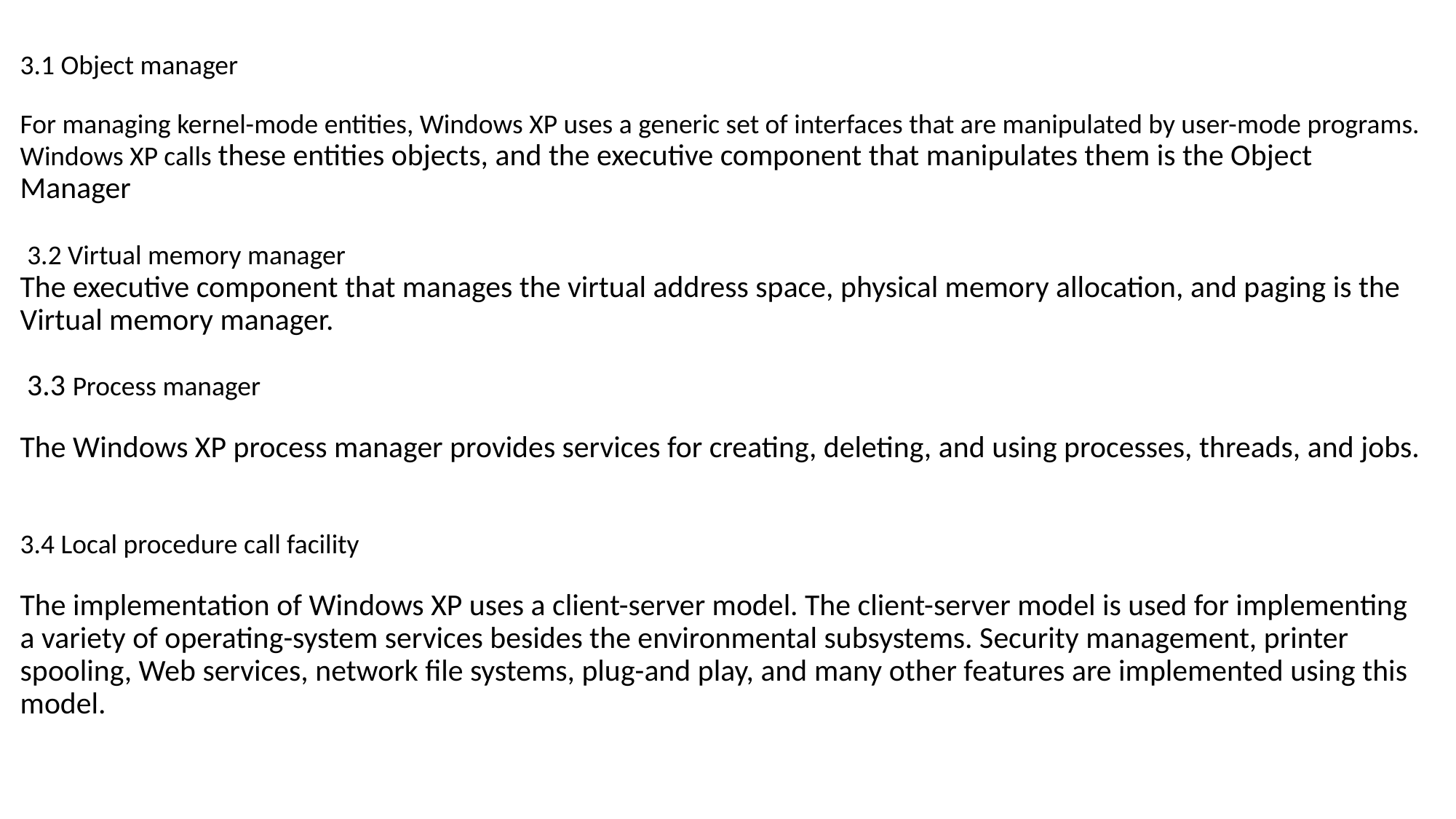

# 3.1 Object manager For managing kernel-mode entities, Windows XP uses a generic set of interfaces that are manipulated by user-mode programs. Windows XP calls these entities objects, and the executive component that manipulates them is the Object Manager 3.2 Virtual memory manager The executive component that manages the virtual address space, physical memory allocation, and paging is the Virtual memory manager. 3.3 Process manager The Windows XP process manager provides services for creating, deleting, and using processes, threads, and jobs. 3.4 Local procedure call facility The implementation of Windows XP uses a client-server model. The client-server model is used for implementing a variety of operating-system services besides the environmental subsystems. Security management, printer spooling, Web services, network file systems, plug-and play, and many other features are implemented using this model.